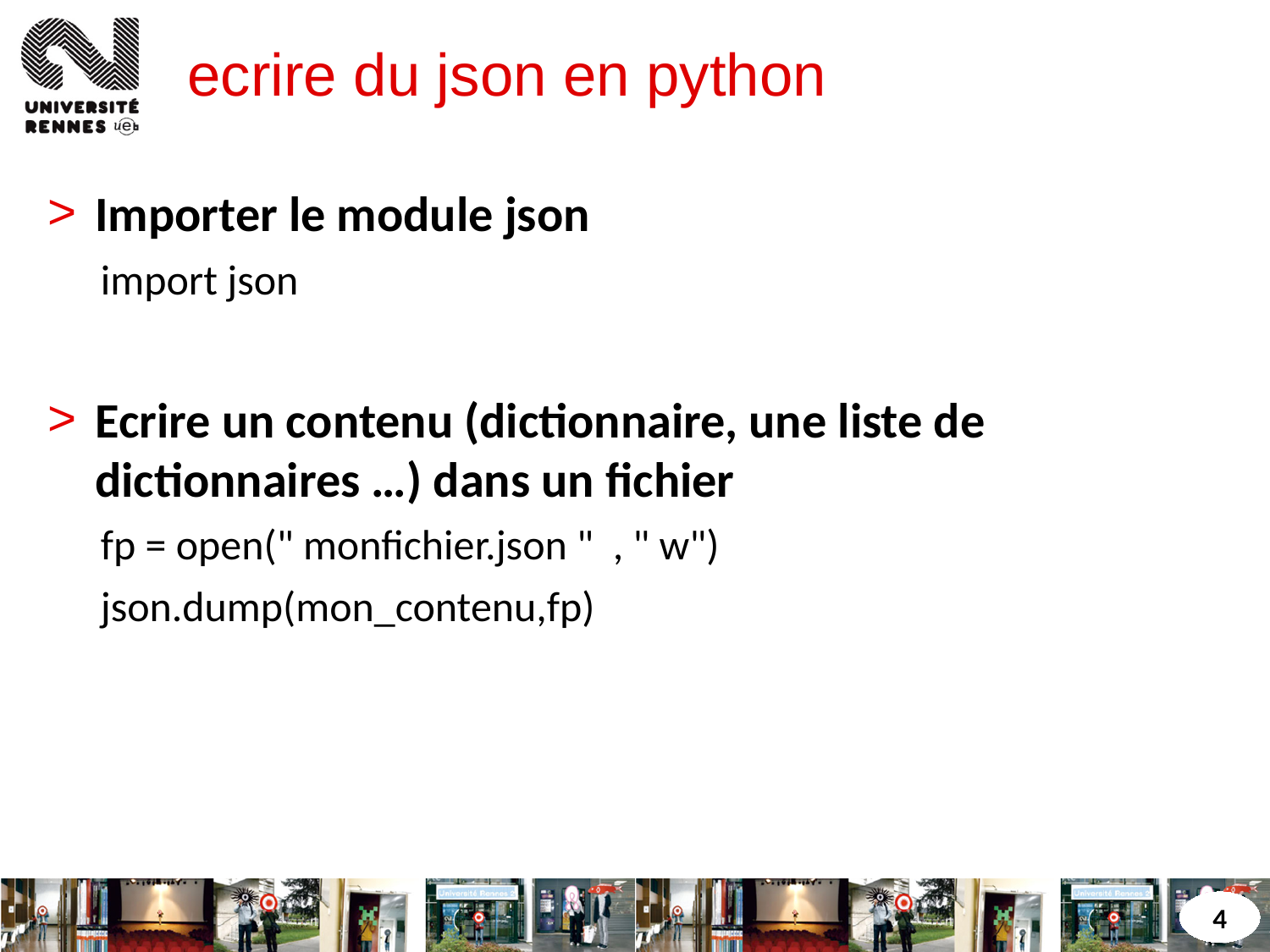

# ecrire du json en python
Importer le module json
import json

Ecrire un contenu (dictionnaire, une liste de dictionnaires …) dans un fichier
fp = open(" monfichier.json "  , " w")
json.dump(mon_contenu,fp)
4